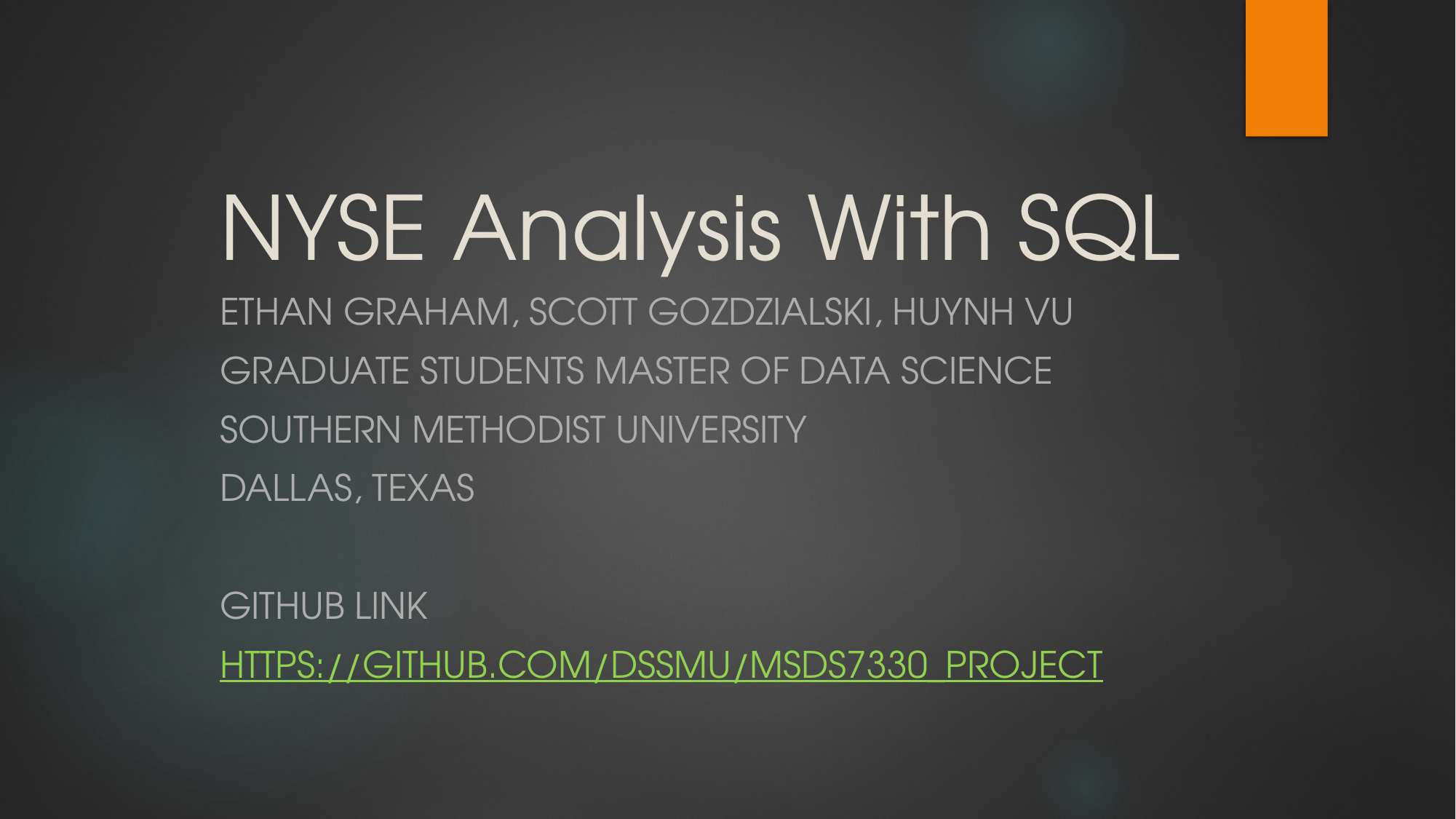

# NYSE Analysis With SQL
Ethan Graham, Scott Gozdzialski, Huynh Vu
Graduate Students Master of Data Science
Southern Methodist University
Dallas, Texas

Github link
https://github.com/DSSMU/MSDS7330_Project